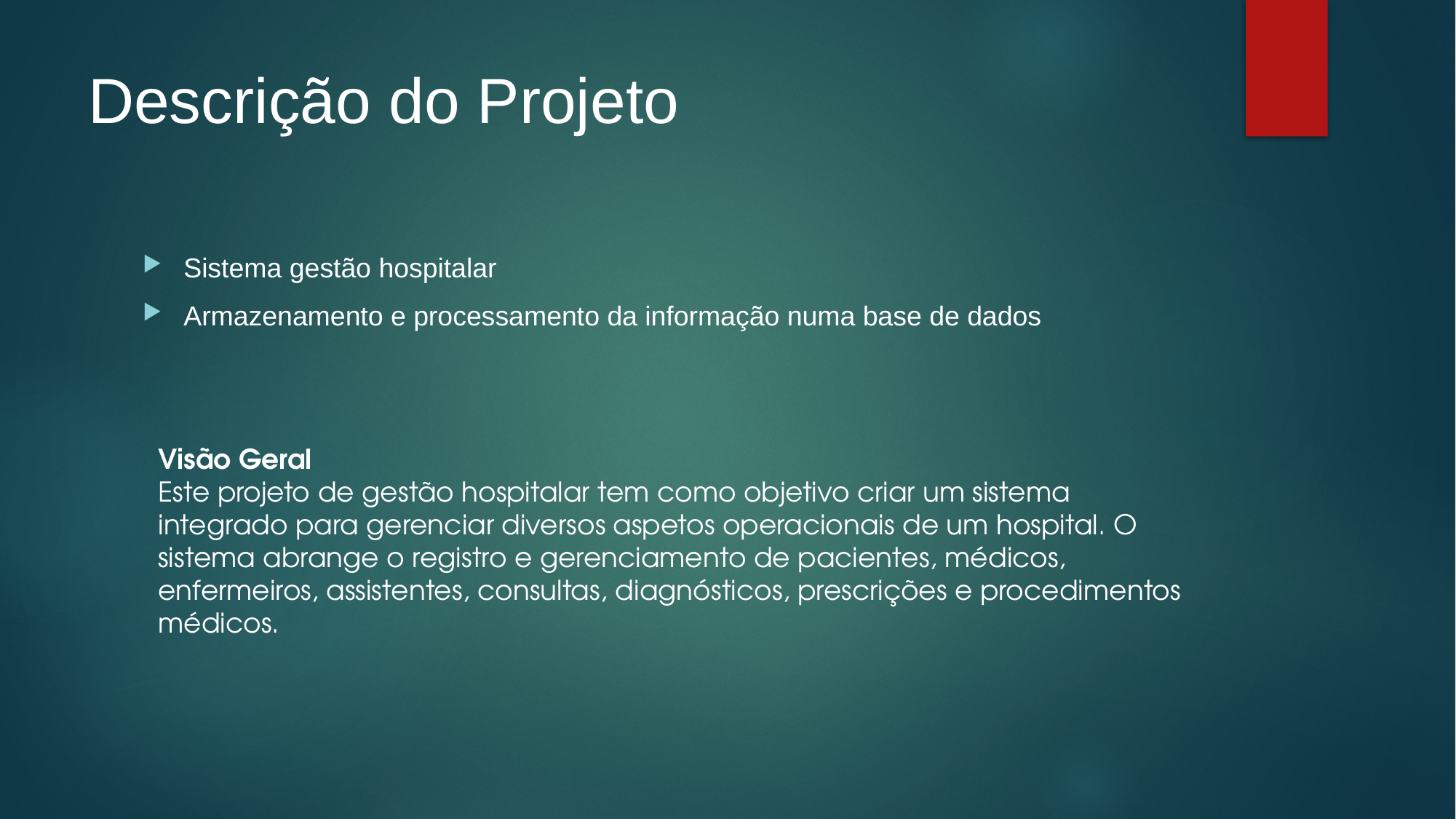

# Descrição do Projeto
Sistema gestão hospitalar
Armazenamento e processamento da informação numa base de dados

Visão Geral
Este projeto de gestão hospitalar tem como objetivo criar um sistema integrado para gerenciar diversos aspetos operacionais de um hospital. O sistema abrange o registro e gerenciamento de pacientes, médicos, enfermeiros, assistentes, consultas, diagnósticos, prescrições e procedimentos médicos.